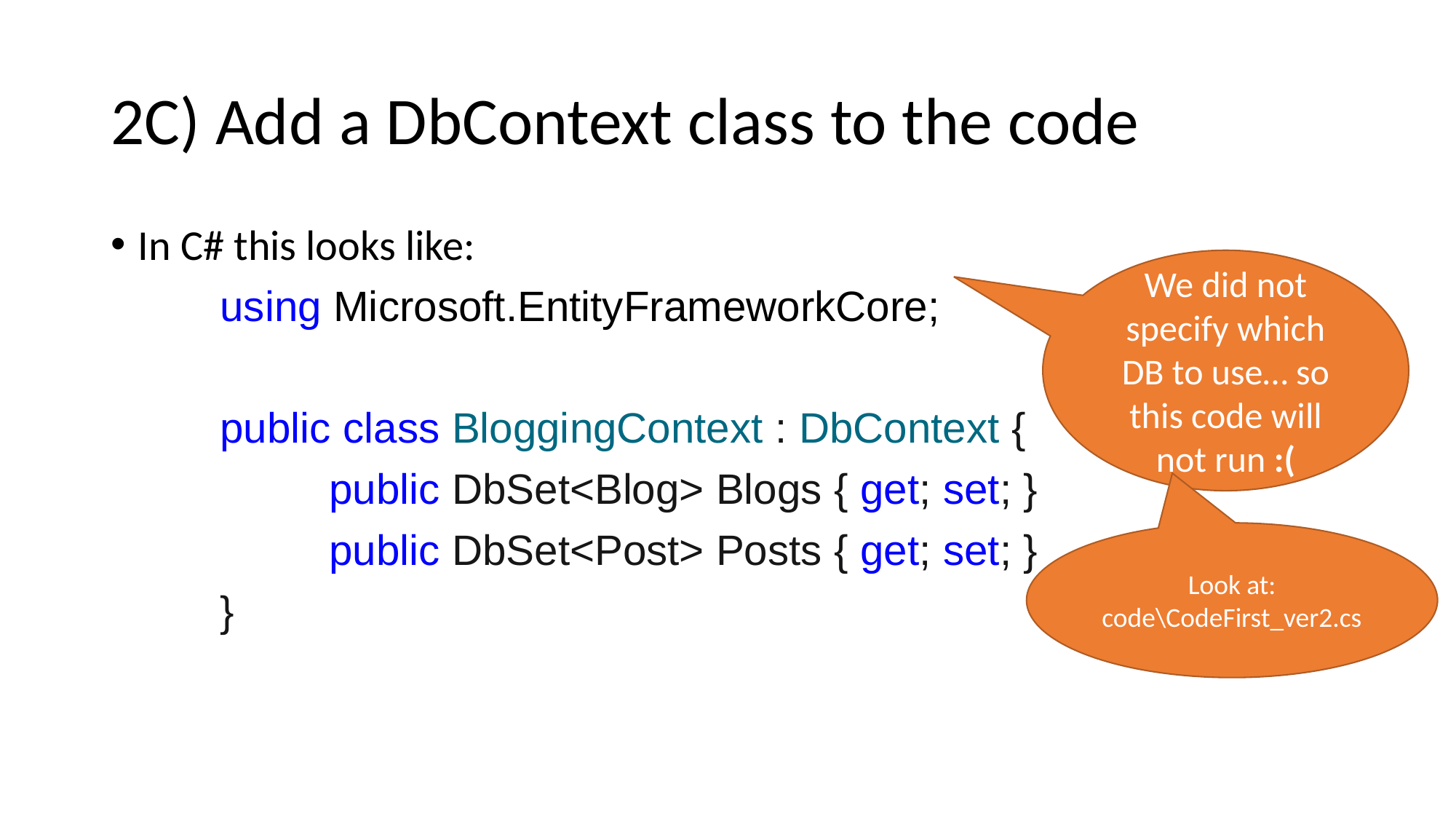

# 2C) Add a DbContext class to the code
In C# this looks like:
	using Microsoft.EntityFrameworkCore;

	public class BloggingContext : DbContext {
		public DbSet<Blog> Blogs { get; set; }
		public DbSet<Post> Posts { get; set; }
	}
We did not specify which DB to use… so this code will not run :(
Look at:
code\CodeFirst_ver2.cs